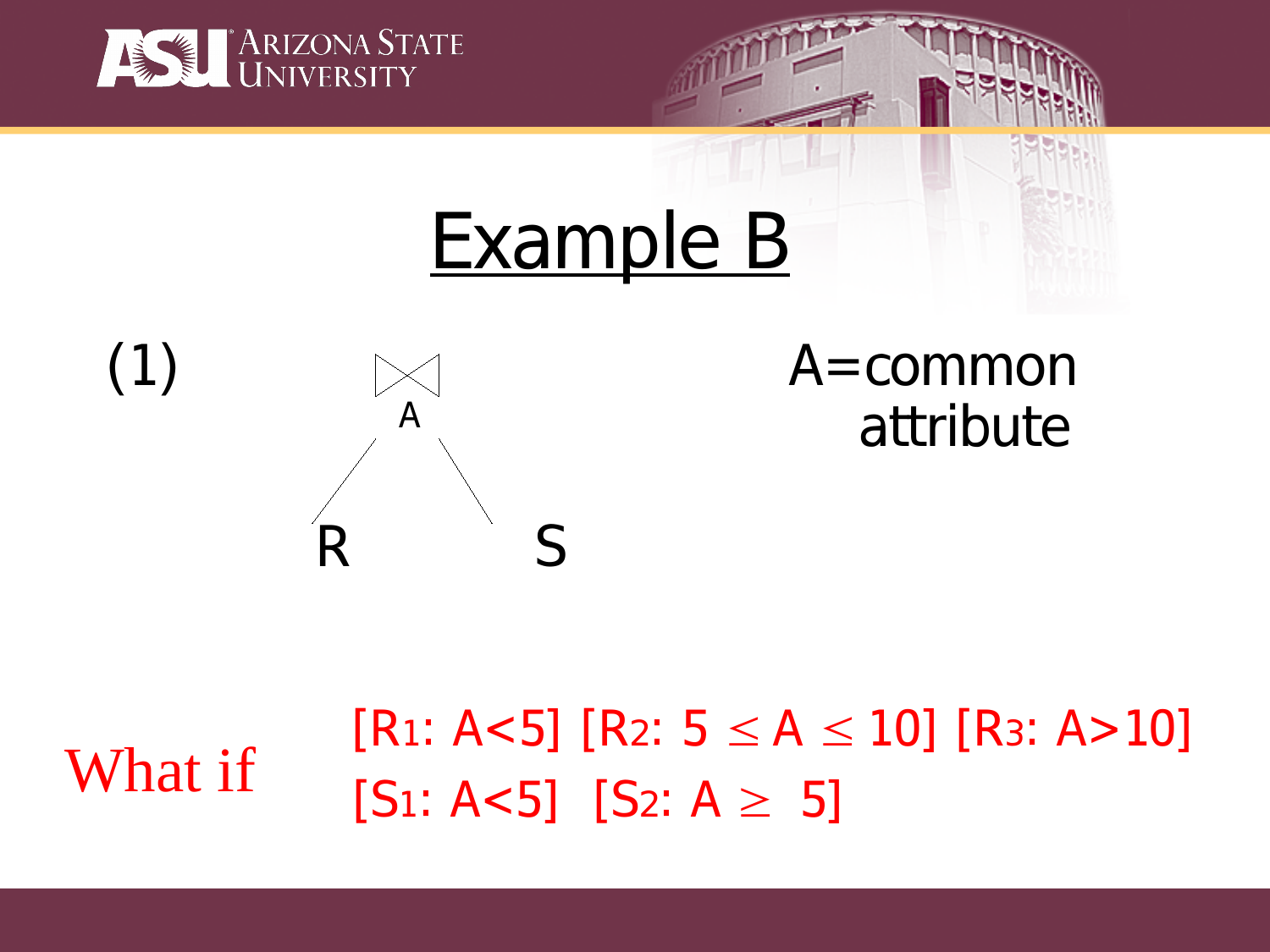

Example B
(1)					A=common
						    attribute

		  R		S

A

[R1: A<5] [R2: 5 ≤ A ≤ 10] [R3: A>10]
What if
[S1: A<5]  [S2: A ≥ 5]